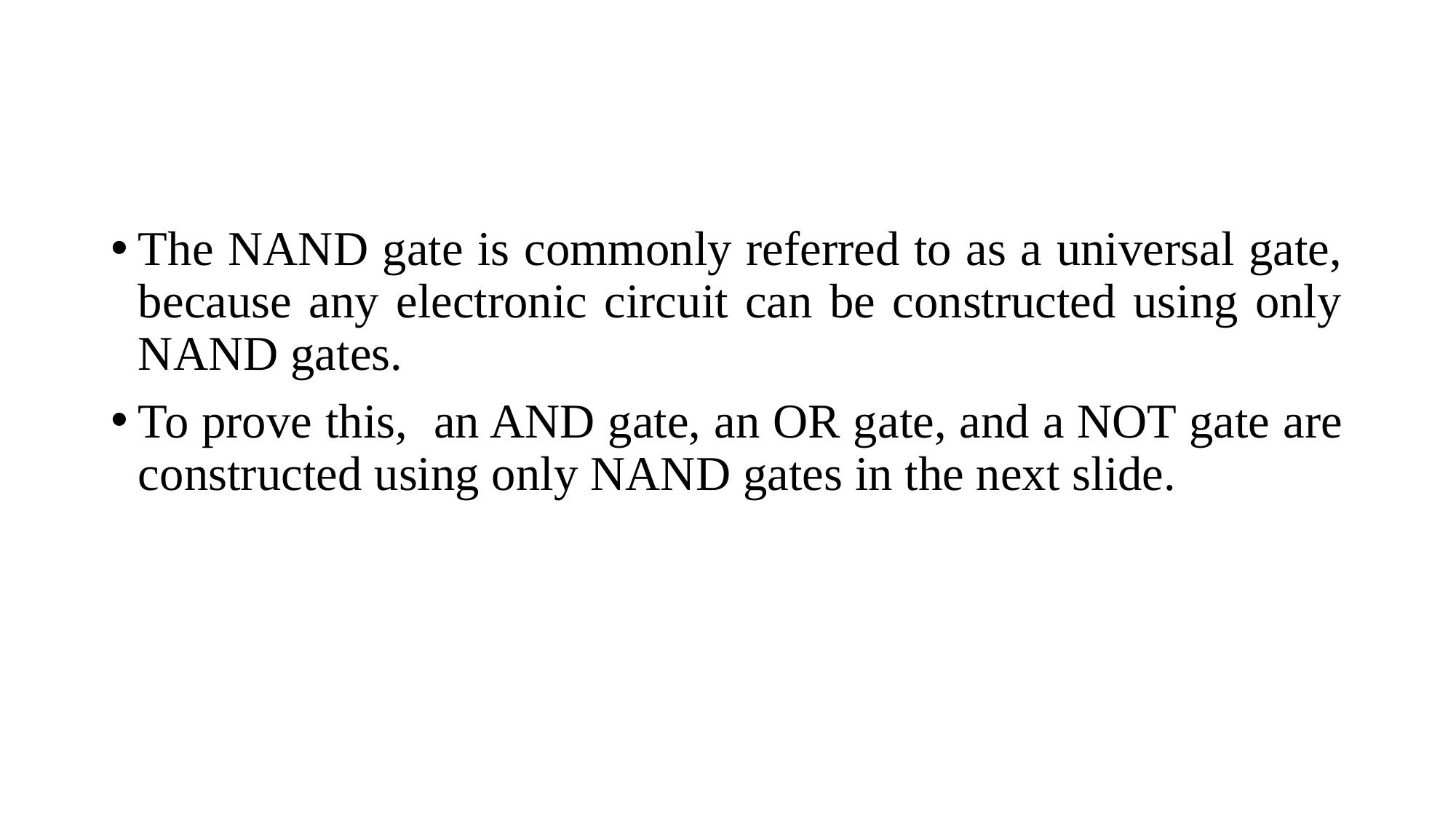

#
The NAND gate is commonly referred to as a universal gate, because any electronic circuit can be constructed using only NAND gates.
To prove this,  an AND gate, an OR gate, and a NOT gate are constructed using only NAND gates in the next slide.